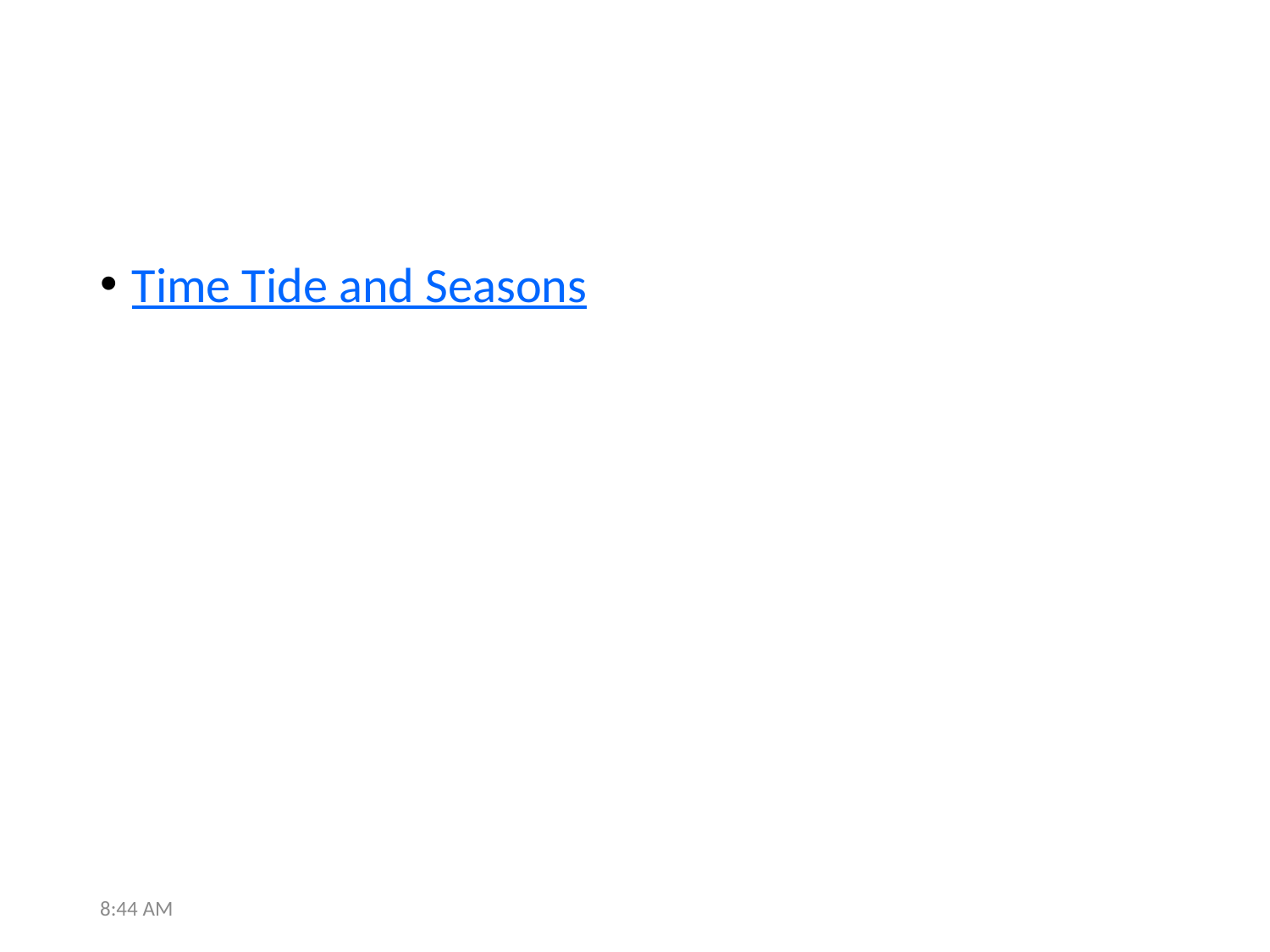

#
Time Tide and Seasons
8:44 AM